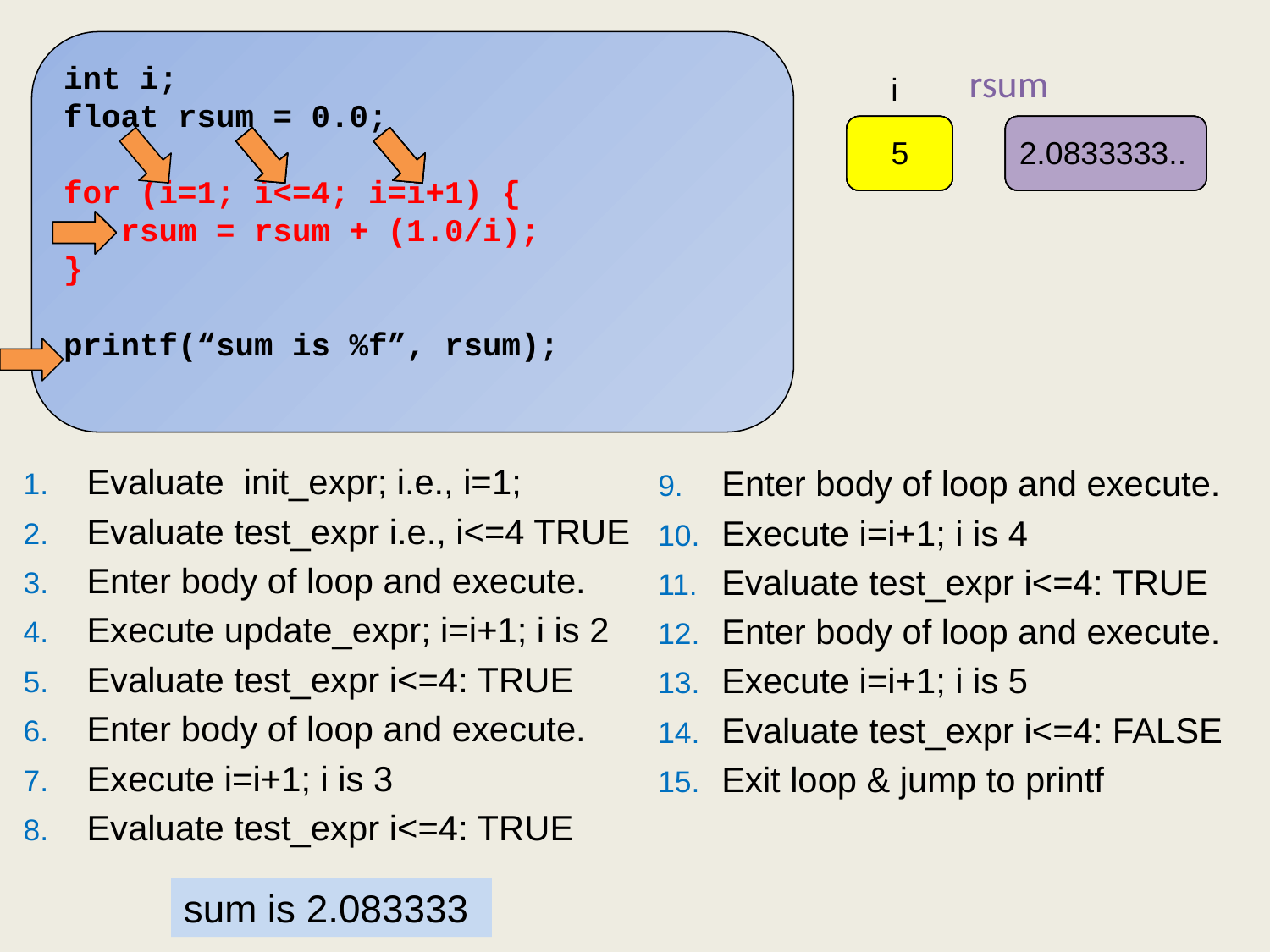

int i;
float rsum = 0.0;

for (i=1; i<=4; i=i+1) {
   rsum = rsum + (1.0/i);
}

printf(“sum is %f”, rsum);

rsum
i

0.0

1
2
3
4
5
2.0833333..
1.833333..
1.0
1.5

Evaluate  init_expr; i.e., i=1;
Evaluate test_expr i.e., i<=4 TRUE
Enter body of loop and execute.
Execute update_expr; i=i+1; i is 2
Evaluate test_expr i<=4: TRUE
Enter body of loop and execute.
Execute i=i+1; i is 3
Evaluate test_expr i<=4: TRUE
Enter body of loop and execute.
Execute i=i+1; i is 4
Evaluate test_expr i<=4: TRUE
Enter body of loop and execute.
Execute i=i+1; i is 5
Evaluate test_expr i<=4: FALSE
Exit loop & jump to printf

sum is 2.083333